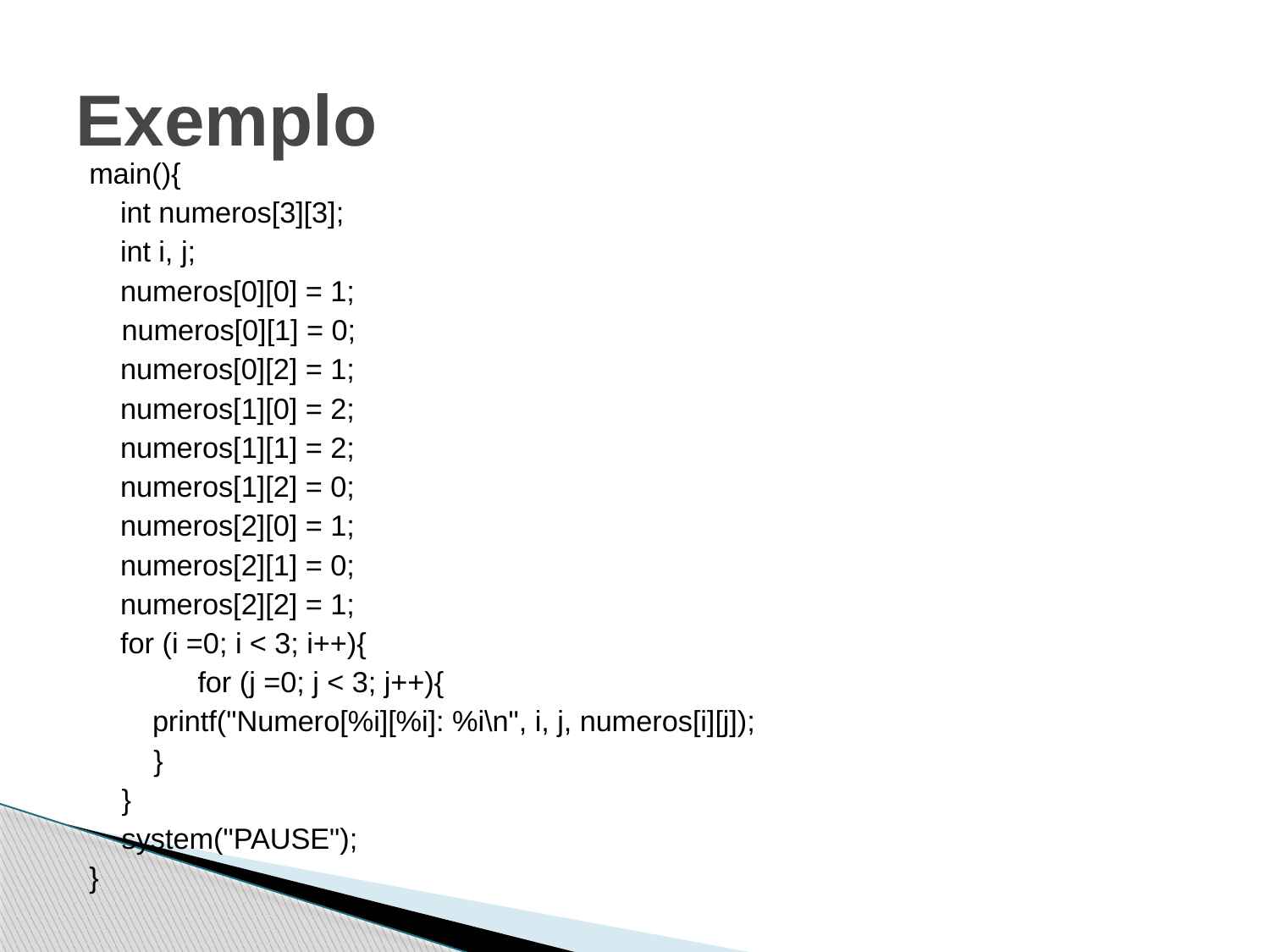

# Exemplo
main(){
	int numeros[3][3];
	int i, j;
	numeros[0][0] = 1;
    numeros[0][1] = 0;
  	numeros[0][2] = 1;
  	numeros[1][0] = 2;
  	numeros[1][1] = 2;
  	numeros[1][2] = 0;
  	numeros[2][0] = 1;
  	numeros[2][1] = 0;
  	numeros[2][2] = 1;
  	for (i =0; i < 3; i++){
    	for (j =0; j < 3; j++){
		    printf("Numero[%i][%i]: %i\n", i, j, numeros[i][j]);
        }
    }
    system("PAUSE");
}